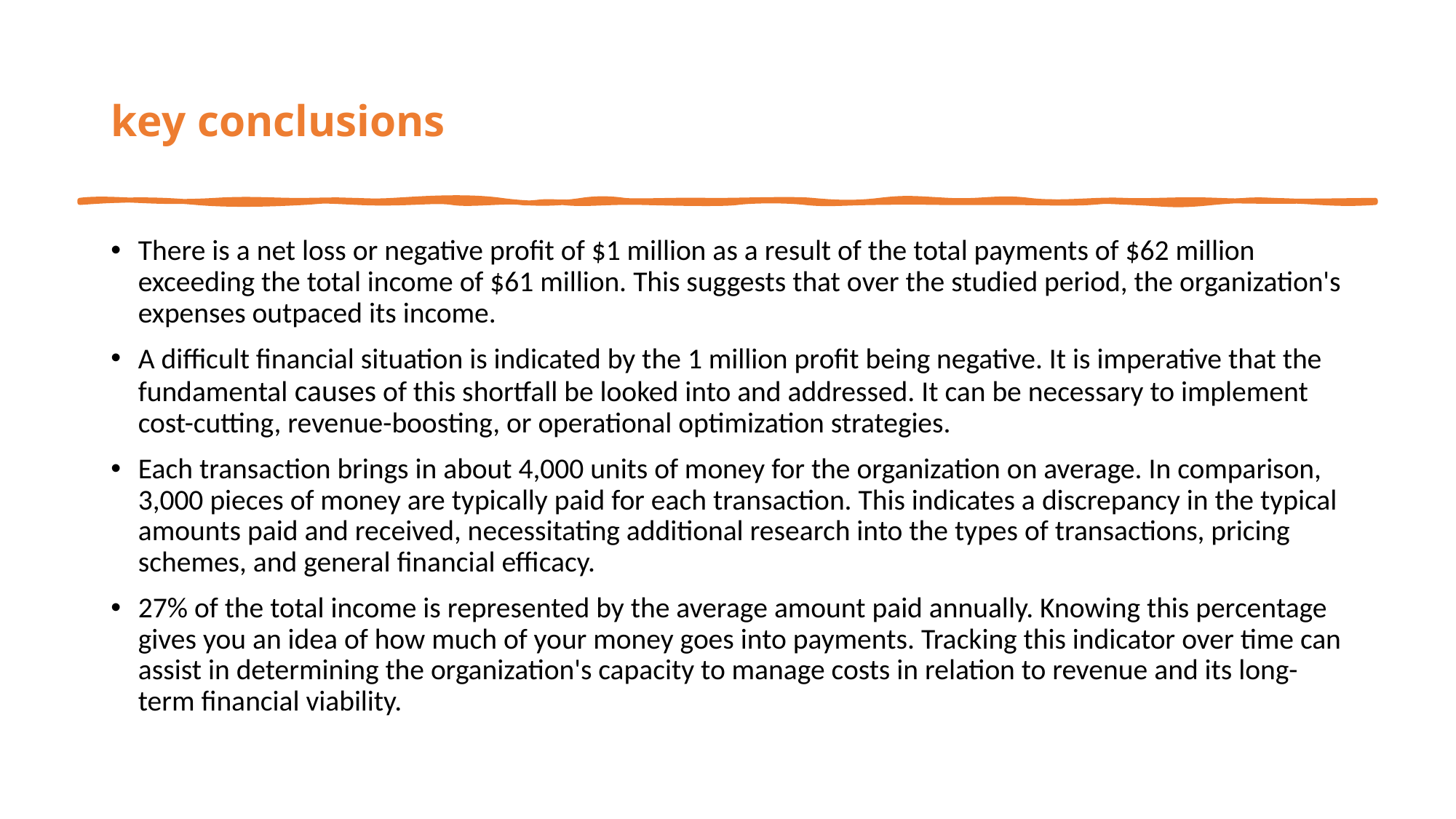

# key conclusions

There is a net loss or negative profit of $1 million as a result of the total payments of $62 million exceeding the total income of $61 million. This suggests that over the studied period, the organization's expenses outpaced its income.
A difficult financial situation is indicated by the 1 million profit being negative. It is imperative that the fundamental causes of this shortfall be looked into and addressed. It can be necessary to implement cost-cutting, revenue-boosting, or operational optimization strategies.
Each transaction brings in about 4,000 units of money for the organization on average. In comparison, 3,000 pieces of money are typically paid for each transaction. This indicates a discrepancy in the typical amounts paid and received, necessitating additional research into the types of transactions, pricing schemes, and general financial efficacy.
27% of the total income is represented by the average amount paid annually. Knowing this percentage gives you an idea of how much of your money goes into payments. Tracking this indicator over time can assist in determining the organization's capacity to manage costs in relation to revenue and its long-term financial viability.